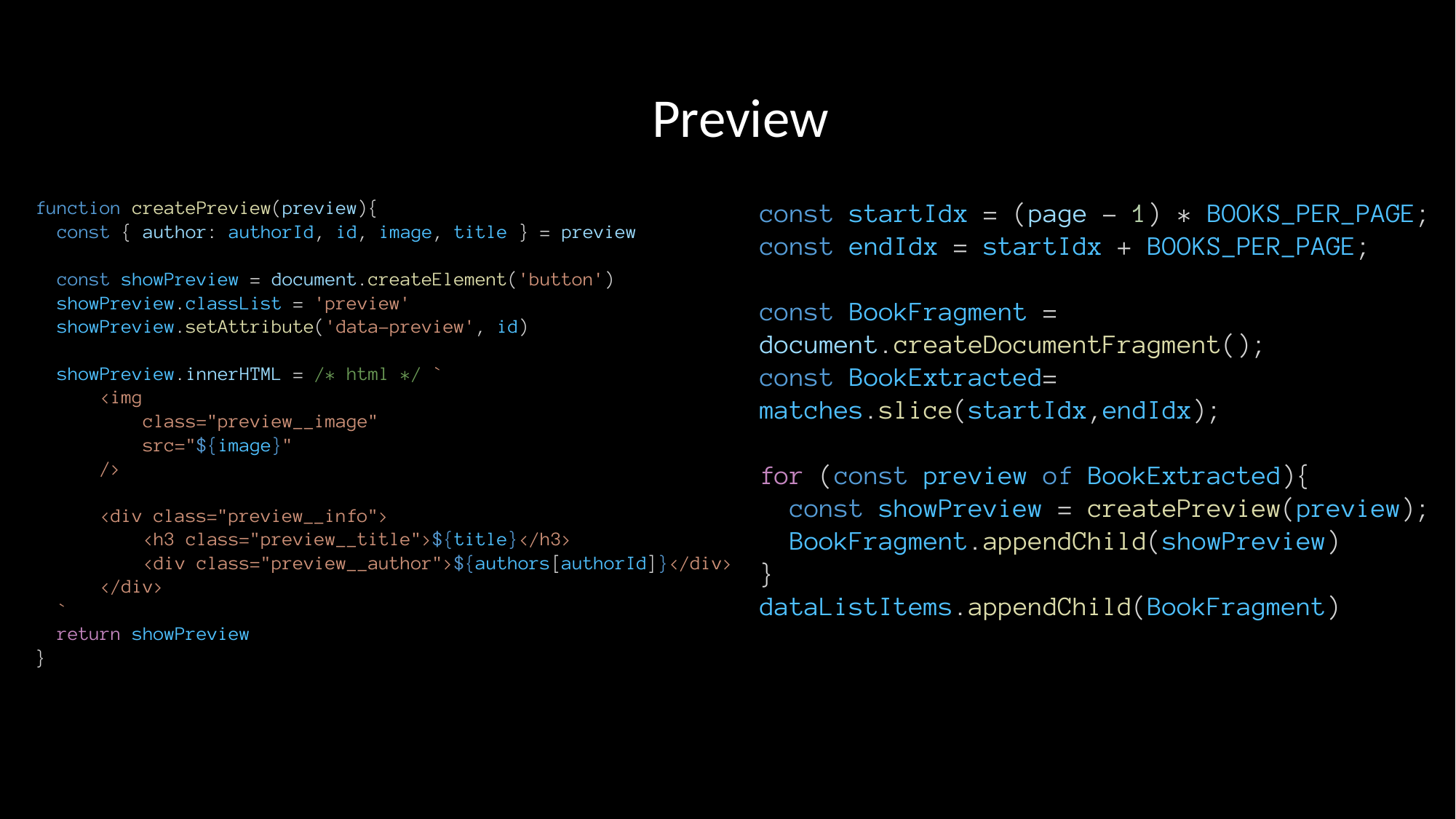

Preview
function createPreview(preview){
  const { author: authorId, id, image, title } = preview
  const showPreview = document.createElement('button')
  showPreview.classList = 'preview'
  showPreview.setAttribute('data-preview', id)
  showPreview.innerHTML = /* html */ `
      <img
          class="preview__image"
          src="${image}"
      />

      <div class="preview__info">
          <h3 class="preview__title">${title}</h3>
          <div class="preview__author">${authors[authorId]}</div>
      </div>
  `
  return showPreview
}

const startIdx = (page - 1) * BOOKS_PER_PAGE;
const endIdx = startIdx + BOOKS_PER_PAGE;
const BookFragment = document.createDocumentFragment();
const BookExtracted= matches.slice(startIdx,endIdx);
for (const preview of BookExtracted){
  const showPreview = createPreview(preview);
  BookFragment.appendChild(showPreview)
}
dataListItems.appendChild(BookFragment)